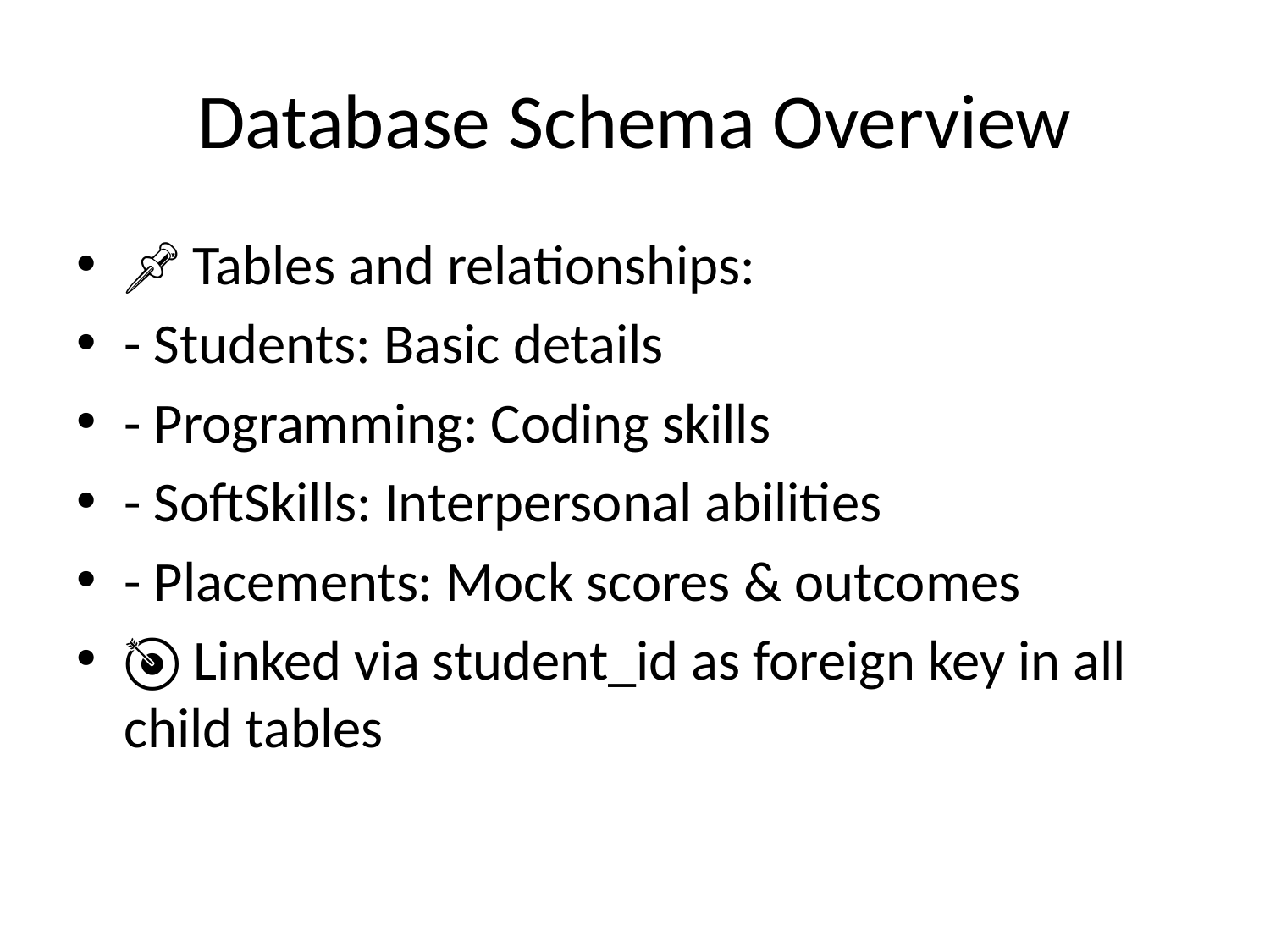

# Database Schema Overview
📌 Tables and relationships:
- Students: Basic details
- Programming: Coding skills
- SoftSkills: Interpersonal abilities
- Placements: Mock scores & outcomes
🎯 Linked via student_id as foreign key in all child tables